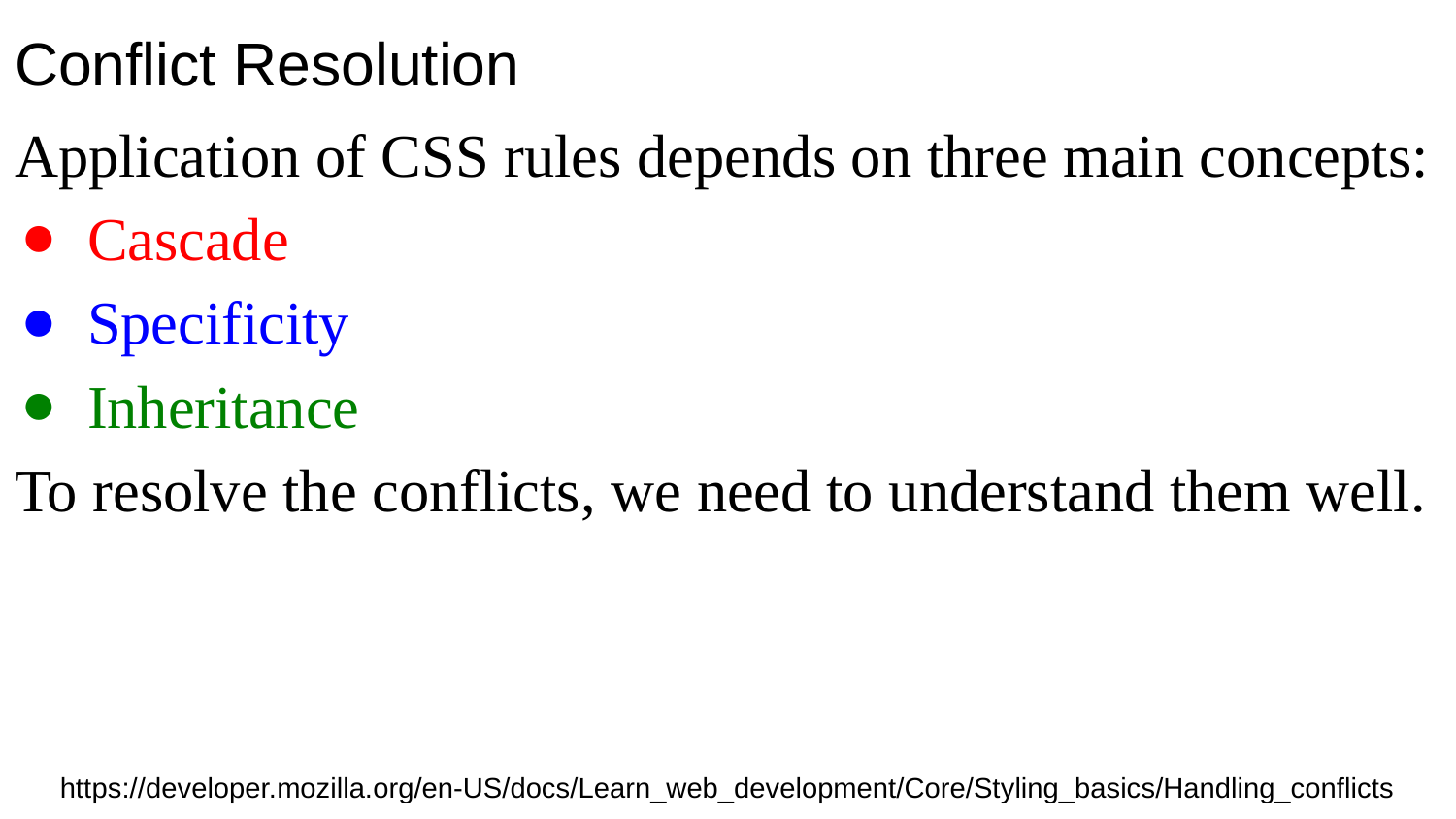

# Conflict Resolution
Application of CSS rules depends on three main concepts:
Cascade
Specificity
Inheritance
To resolve the conflicts, we need to understand them well.
https://developer.mozilla.org/en-US/docs/Learn_web_development/Core/Styling_basics/Handling_conflicts